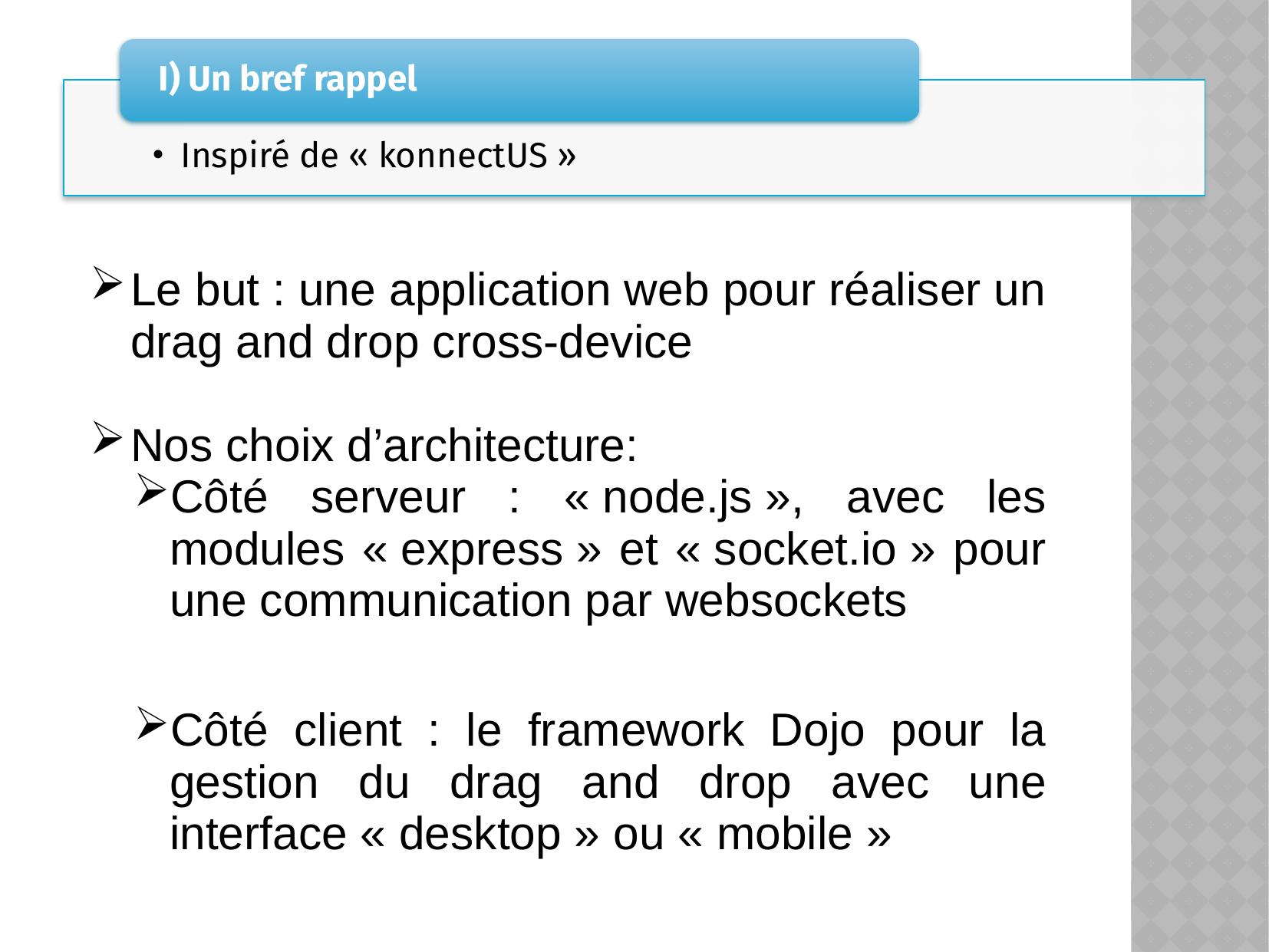

Inspiré de « konnectUS »
I) Un bref rappel
Le but : une application web pour réaliser un drag and drop cross-device

Nos choix d’architecture:
Côté serveur : « node.js », avec les modules « express » et « socket.io » pour une communication par websockets

Côté client : le framework Dojo pour la gestion du drag and drop avec une interface « desktop » ou « mobile »